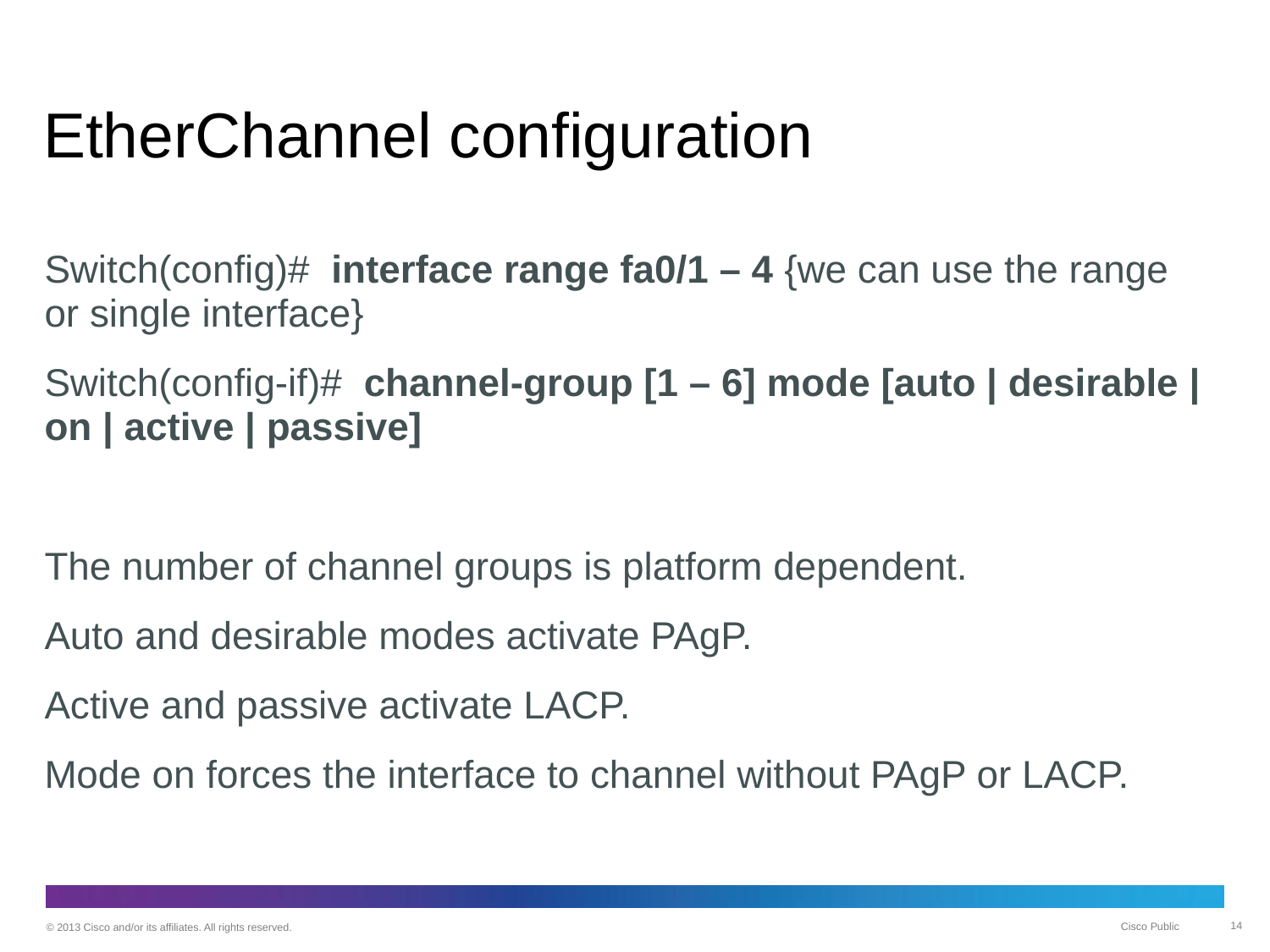

# EtherChannel configuration
Switch(config)#  interface range fa0/1 – 4 {we can use the range or single interface}
Switch(config-if)#  channel-group [1 – 6] mode [auto | desirable | on | active | passive]

The number of channel groups is platform dependent.
Auto and desirable modes activate PAgP.
Active and passive activate LACP.
Mode on forces the interface to channel without PAgP or LACP.